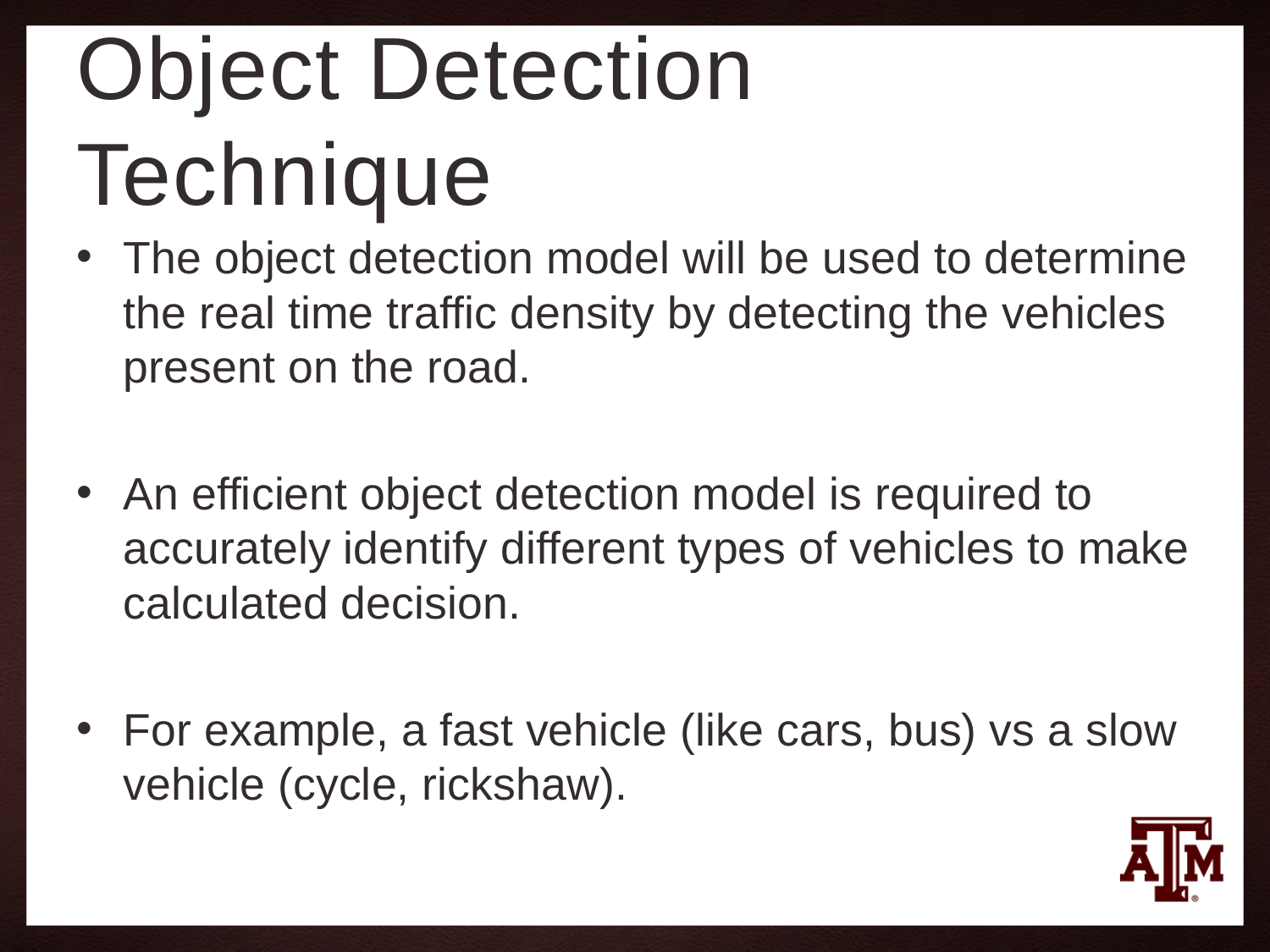

# Object Detection Technique
The object detection model will be used to determine the real time traffic density by detecting the vehicles present on the road.

An efficient object detection model is required to accurately identify different types of vehicles to make calculated decision.

For example, a fast vehicle (like cars, bus) vs a slow vehicle (cycle, rickshaw).